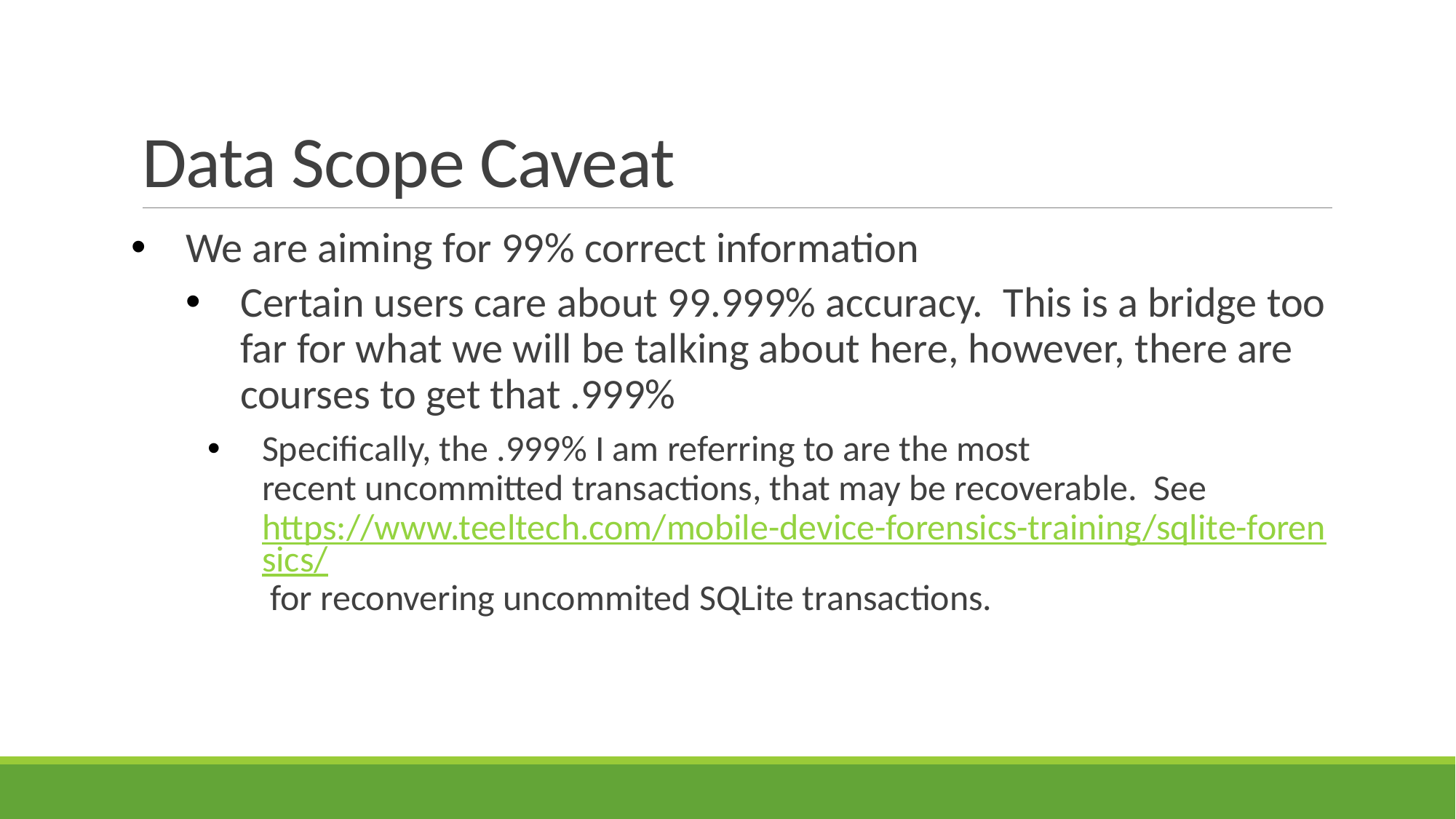

# Data Scope Caveat
We are aiming for 99% correct information
Certain users care about 99.999% accuracy.  This is a bridge too far for what we will be talking about here, however, there are courses to get that .999%
Specifically, the .999% I am referring to are the most recent uncommitted transactions, that may be recoverable.  See https://www.teeltech.com/mobile-device-forensics-training/sqlite-forensics/ for reconvering uncommited SQLite transactions.